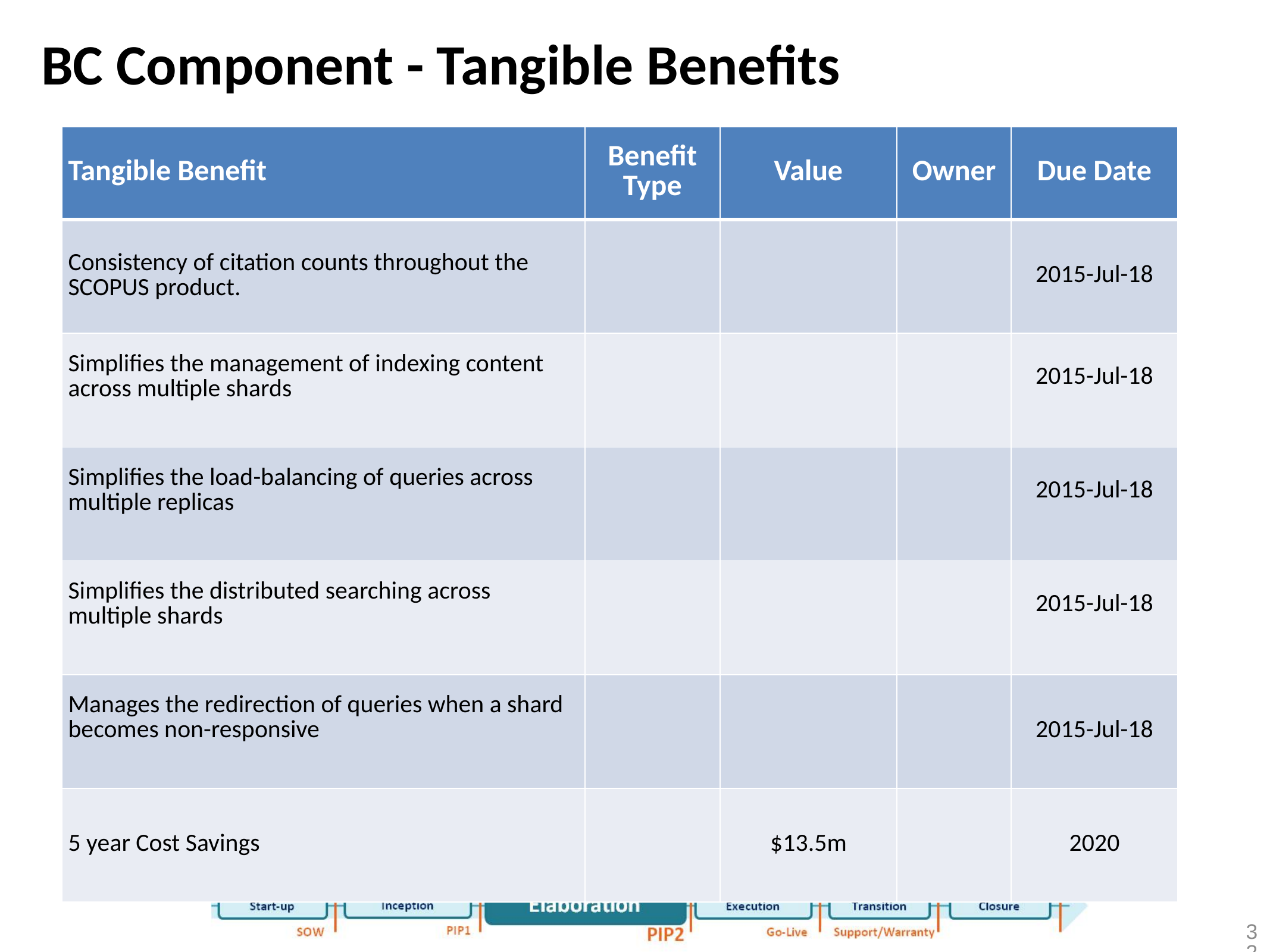

# BC Component - Tangible Benefits
| Tangible Benefit | Benefit Type | Value | Owner | Due Date |
| --- | --- | --- | --- | --- |
| Consistency of citation counts throughout the SCOPUS product. |  |  |  | 2015-Jul-18 |
| Simplifies the management of indexing content across multiple shards |  |  |  | 2015-Jul-18 |
| Simplifies the load-balancing of queries across multiple replicas |  |  |  | 2015-Jul-18 |
| Simplifies the distributed searching across multiple shards |  |  |  | 2015-Jul-18 |
| Manages the redirection of queries when a shard becomes non-responsive |  |  |  | 2015-Jul-18 |
| 5 year Cost Savings |  | $13.5m |  | 2020 |
32